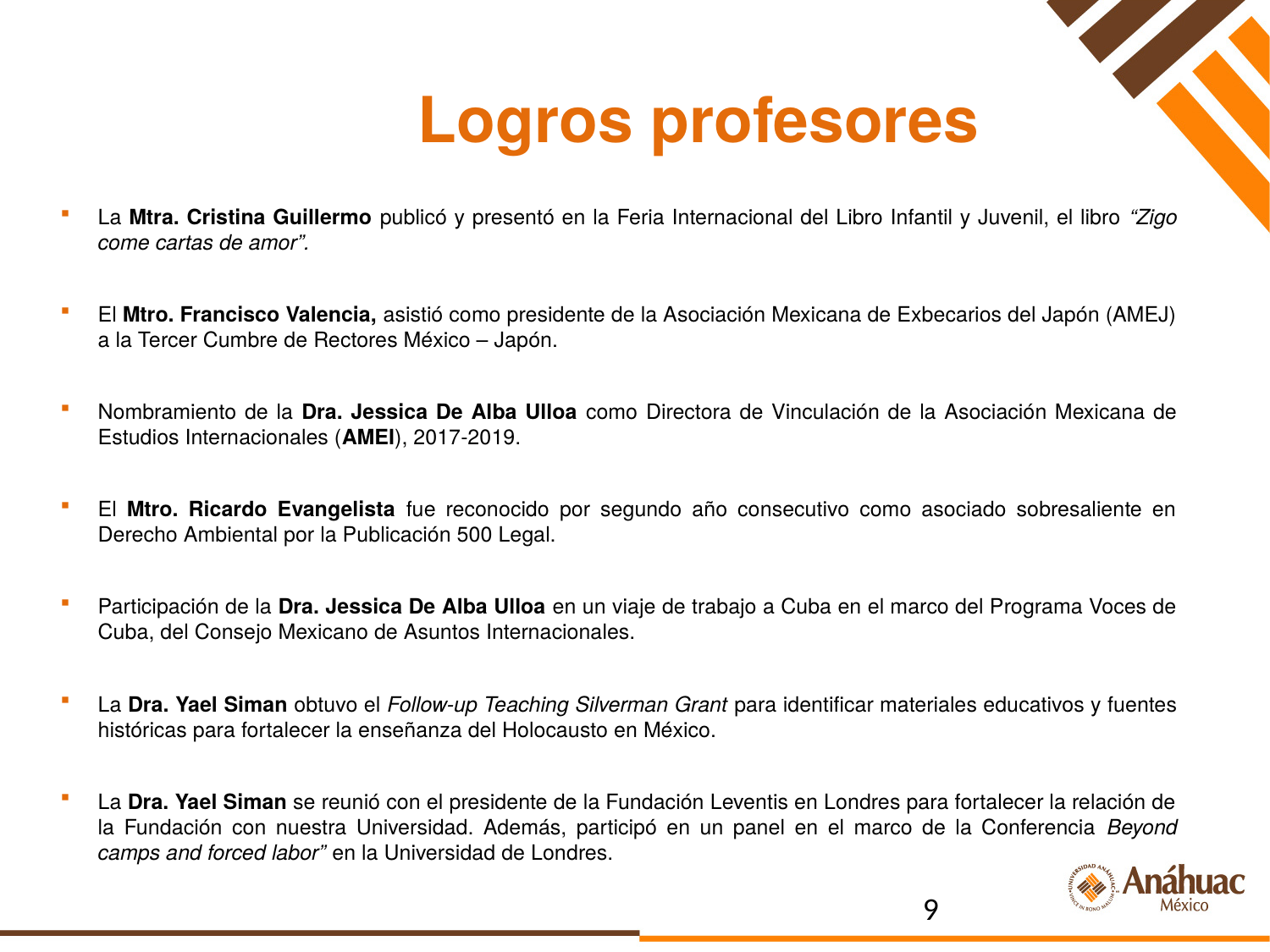

# Logros profesores
La Mtra. Cristina Guillermo publicó y presentó en la Feria Internacional del Libro Infantil y Juvenil, el libro “Zigo come cartas de amor”.

El Mtro. Francisco Valencia, asistió como presidente de la Asociación Mexicana de Exbecarios del Japón (AMEJ) a la Tercer Cumbre de Rectores México – Japón.

Nombramiento de la Dra. Jessica De Alba Ulloa como Directora de Vinculación de la Asociación Mexicana de Estudios Internacionales (AMEI), 2017-2019.

El Mtro. Ricardo Evangelista fue reconocido por segundo año consecutivo como asociado sobresaliente en Derecho Ambiental por la Publicación 500 Legal.

Participación de la Dra. Jessica De Alba Ulloa en un viaje de trabajo a Cuba en el marco del Programa Voces de Cuba, del Consejo Mexicano de Asuntos Internacionales.

La Dra. Yael Siman obtuvo el Follow-up Teaching Silverman Grant para identificar materiales educativos y fuentes históricas para fortalecer la enseñanza del Holocausto en México.

La Dra. Yael Siman se reunió con el presidente de la Fundación Leventis en Londres para fortalecer la relación de la Fundación con nuestra Universidad. Además, participó en un panel en el marco de la Conferencia Beyond camps and forced labor” en la Universidad de Londres.

9